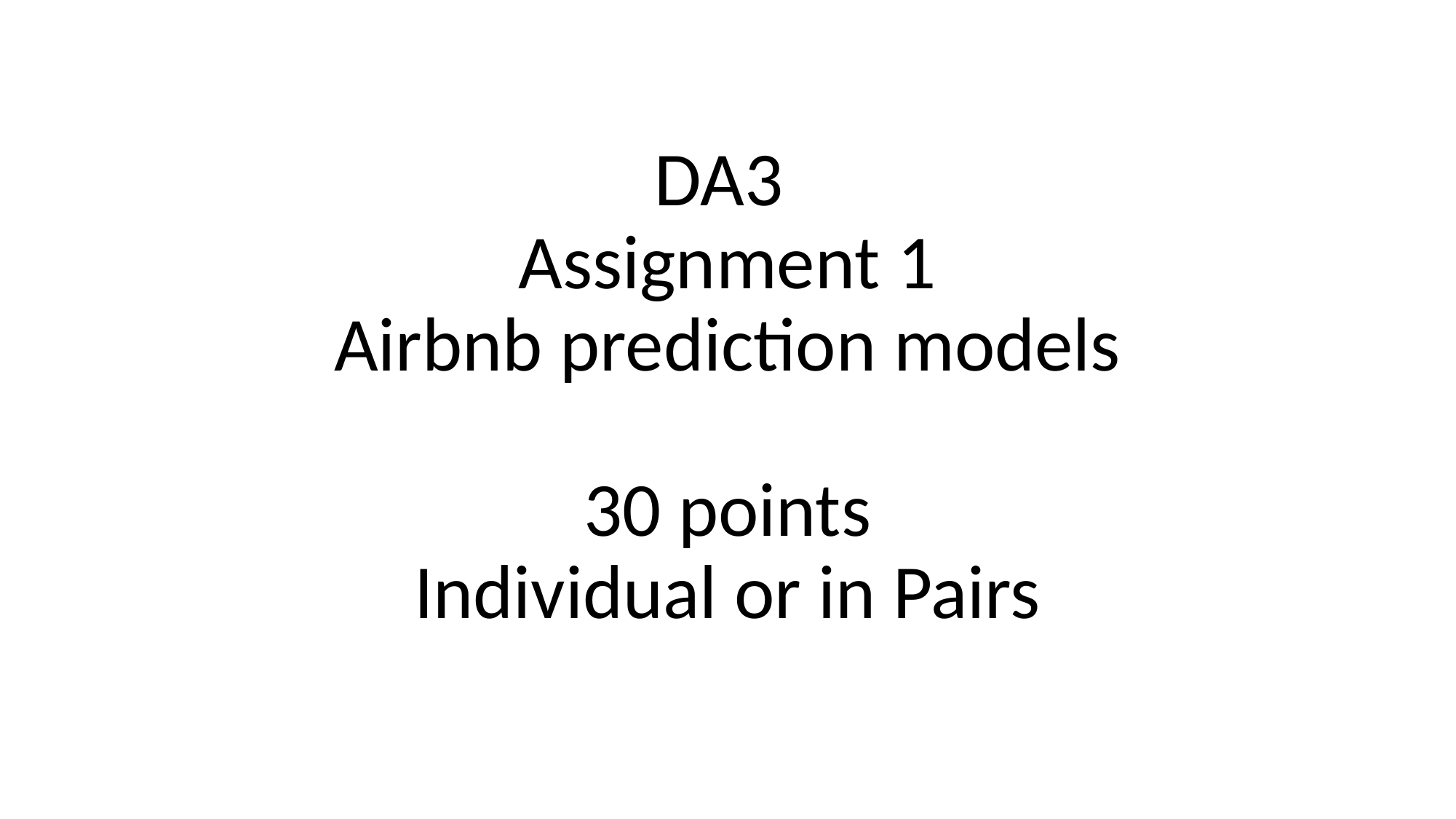

# DA3 Assignment 1 Airbnb prediction models 30 points Individual or in Pairs